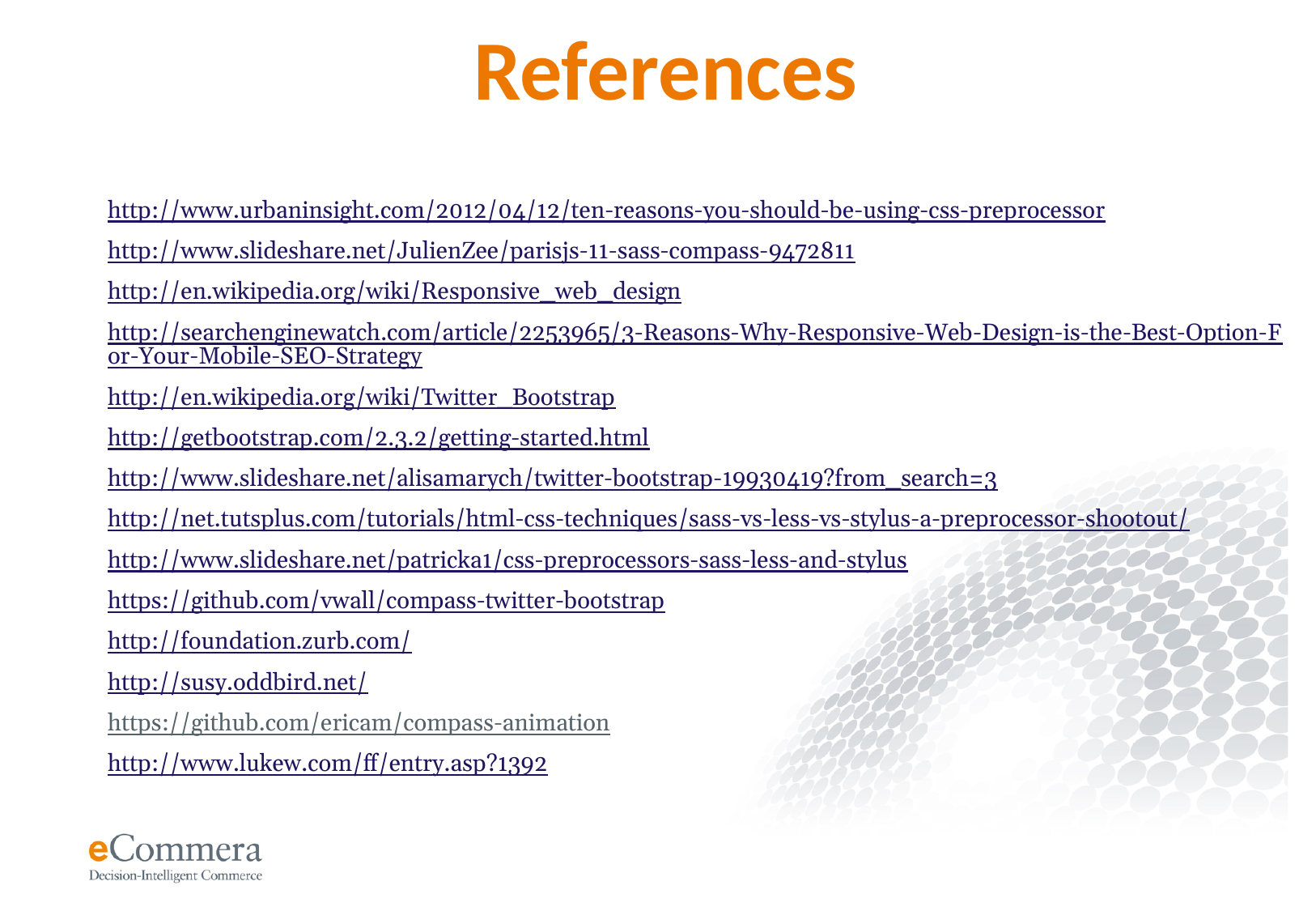

# References
http://www.urbaninsight.com/2012/04/12/ten-reasons-you-should-be-using-css-preprocessor
http://www.slideshare.net/JulienZee/parisjs-11-sass-compass-9472811
http://en.wikipedia.org/wiki/Responsive_web_design
http://searchenginewatch.com/article/2253965/3-Reasons-Why-Responsive-Web-Design-is-the-Best-Option-For-Your-Mobile-SEO-Strategy
http://en.wikipedia.org/wiki/Twitter_Bootstrap
http://getbootstrap.com/2.3.2/getting-started.html
http://www.slideshare.net/alisamarych/twitter-bootstrap-19930419?from_search=3
http://net.tutsplus.com/tutorials/html-css-techniques/sass-vs-less-vs-stylus-a-preprocessor-shootout/
http://www.slideshare.net/patricka1/css-preprocessors-sass-less-and-stylus
https://github.com/vwall/compass-twitter-bootstrap
http://foundation.zurb.com/
http://susy.oddbird.net/
https://github.com/ericam/compass-animation
http://www.lukew.com/ff/entry.asp?1392